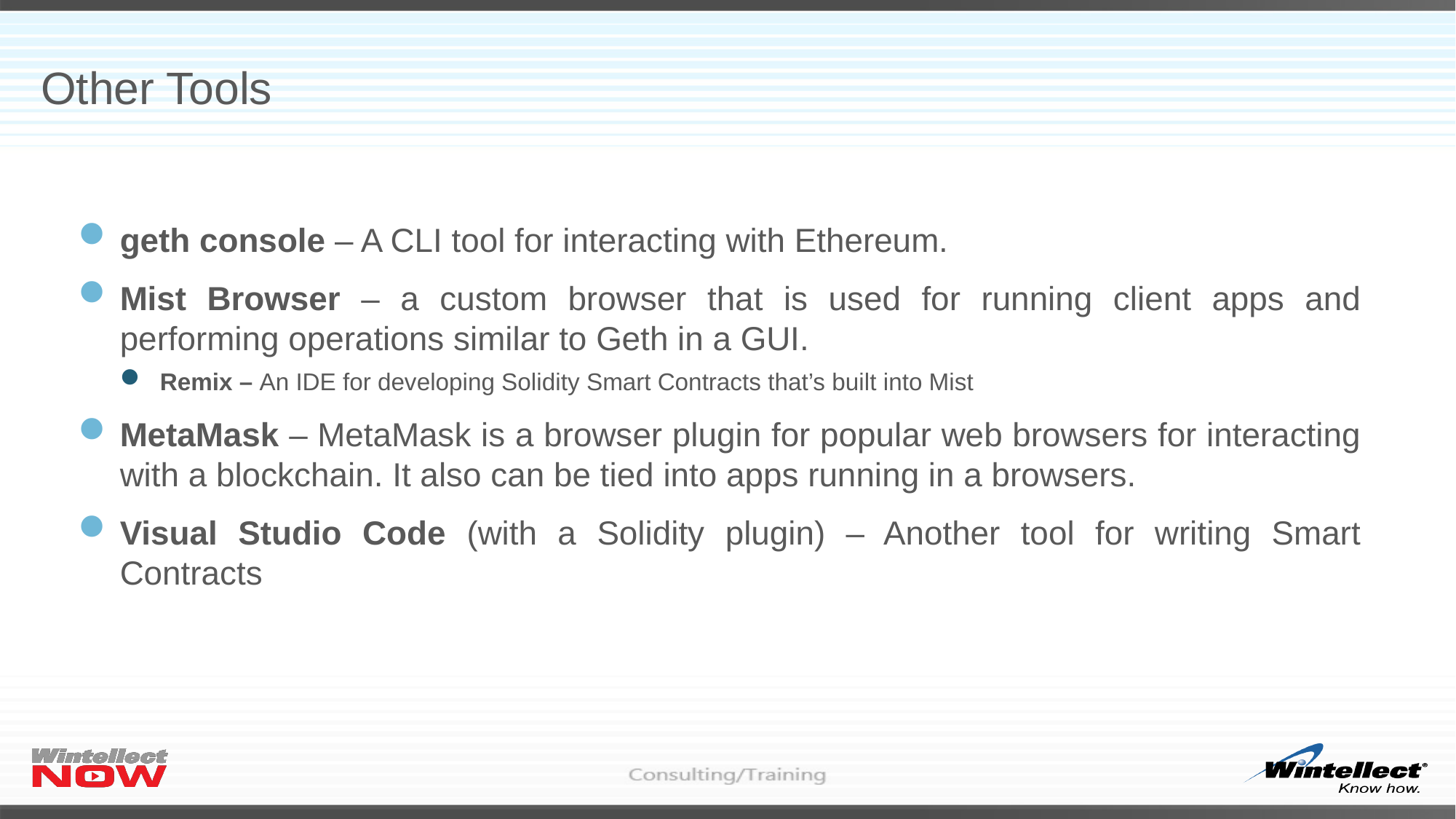

# Other Tools
geth console – A CLI tool for interacting with Ethereum.
Mist Browser – a custom browser that is used for running client apps and performing operations similar to Geth in a GUI.
Remix – An IDE for developing Solidity Smart Contracts that’s built into Mist
MetaMask – MetaMask is a browser plugin for popular web browsers for interacting with a blockchain. It also can be tied into apps running in a browsers.
Visual Studio Code (with a Solidity plugin) – Another tool for writing Smart Contracts